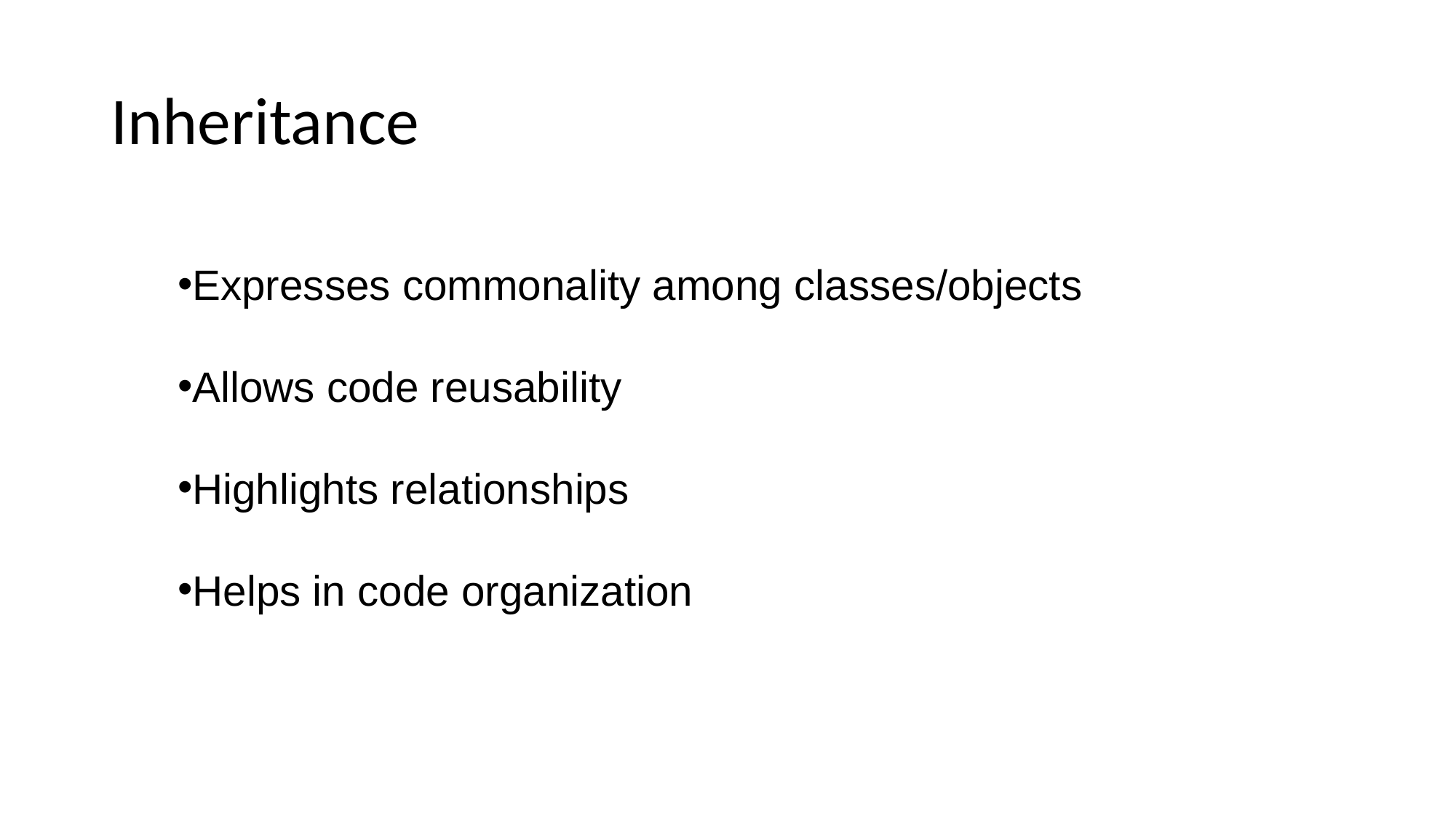

# Inheritance
Expresses commonality among classes/objects

Allows code reusability

Highlights relationships

Helps in code organization